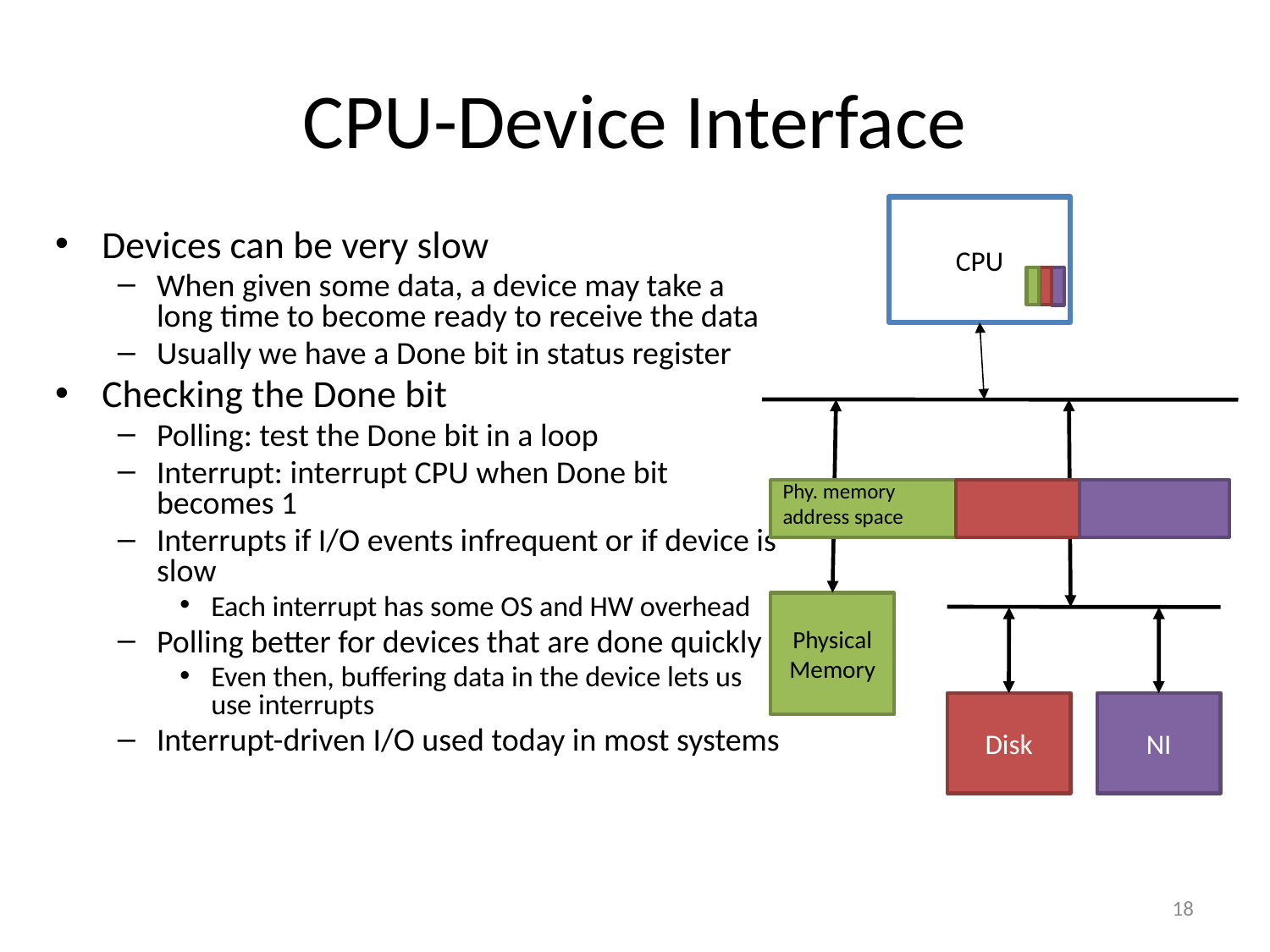

# CPU-Device Interface
CPU

Physical Memory
Disk
NI

Phy. memory address space
Devices can be very slow
When given some data, a device may take a long time to become ready to receive the data
Usually we have a Done bit in status register
Checking the Done bit
Polling: test the Done bit in a loop
Interrupt: interrupt CPU when Done bit becomes 1
Interrupts if I/O events infrequent or if device is slow
Each interrupt has some OS and HW overhead
Polling better for devices that are done quickly
Even then, buffering data in the device lets us use interrupts
Interrupt-driven I/O used today in most systems
18